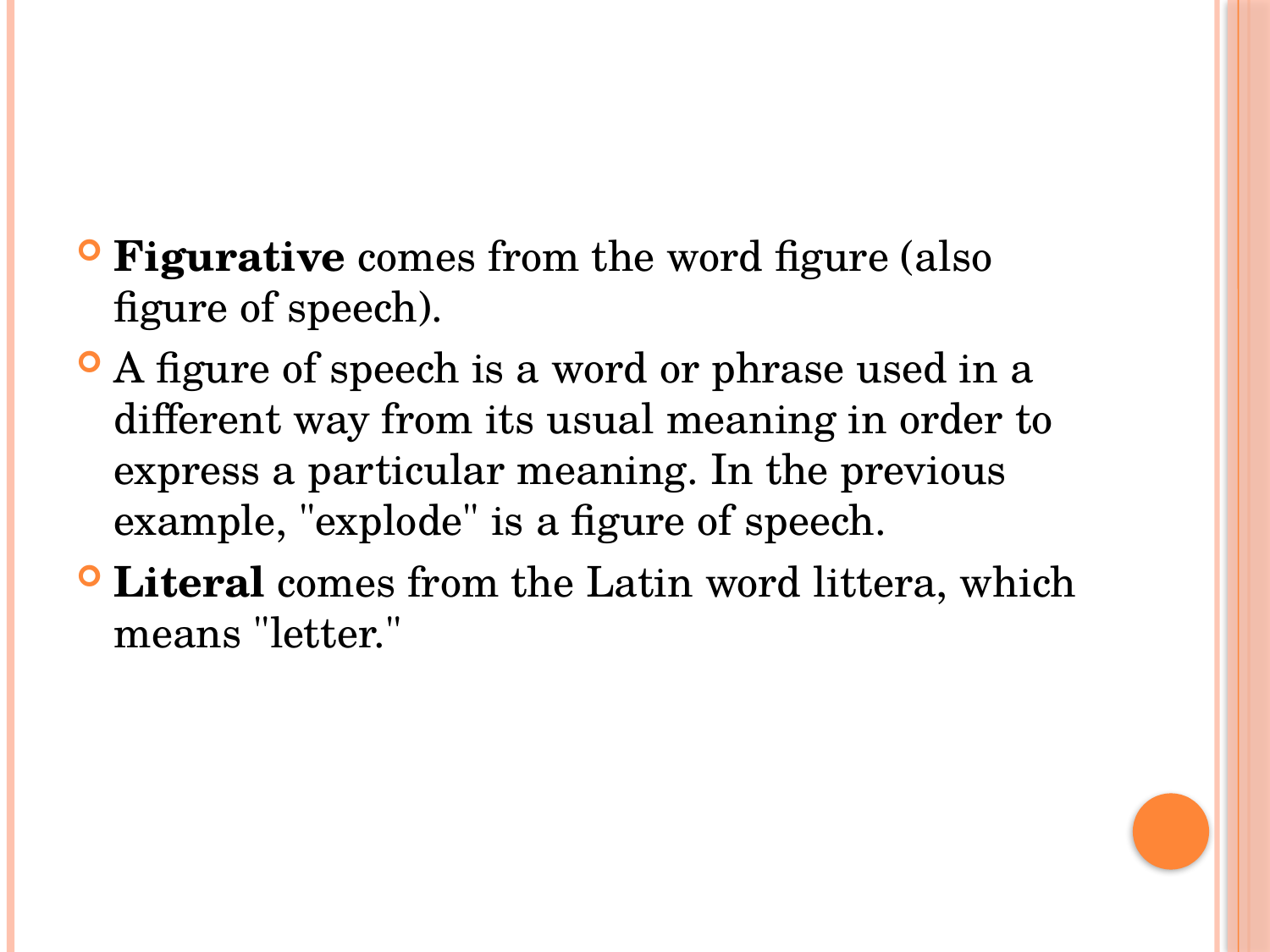

#
Figurative comes from the word figure (also figure of speech).
A figure of speech is a word or phrase used in a different way from its usual meaning in order to express a particular meaning. In the previous example, "explode" is a figure of speech.
Literal comes from the Latin word littera, which means "letter."